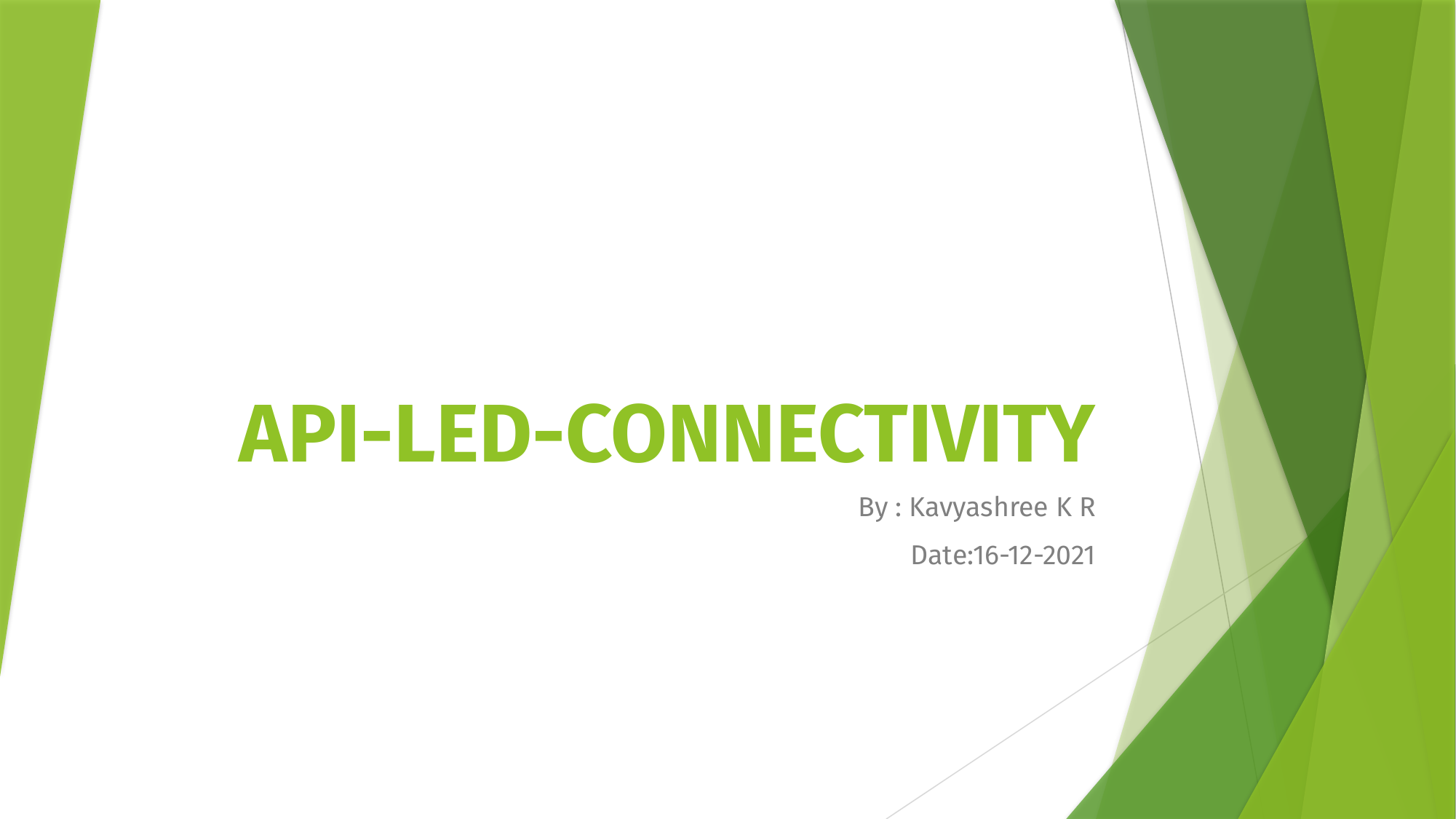

# API-LED-CONNECTIVITY
By : Kavyashree K R
Date:16-12-2021